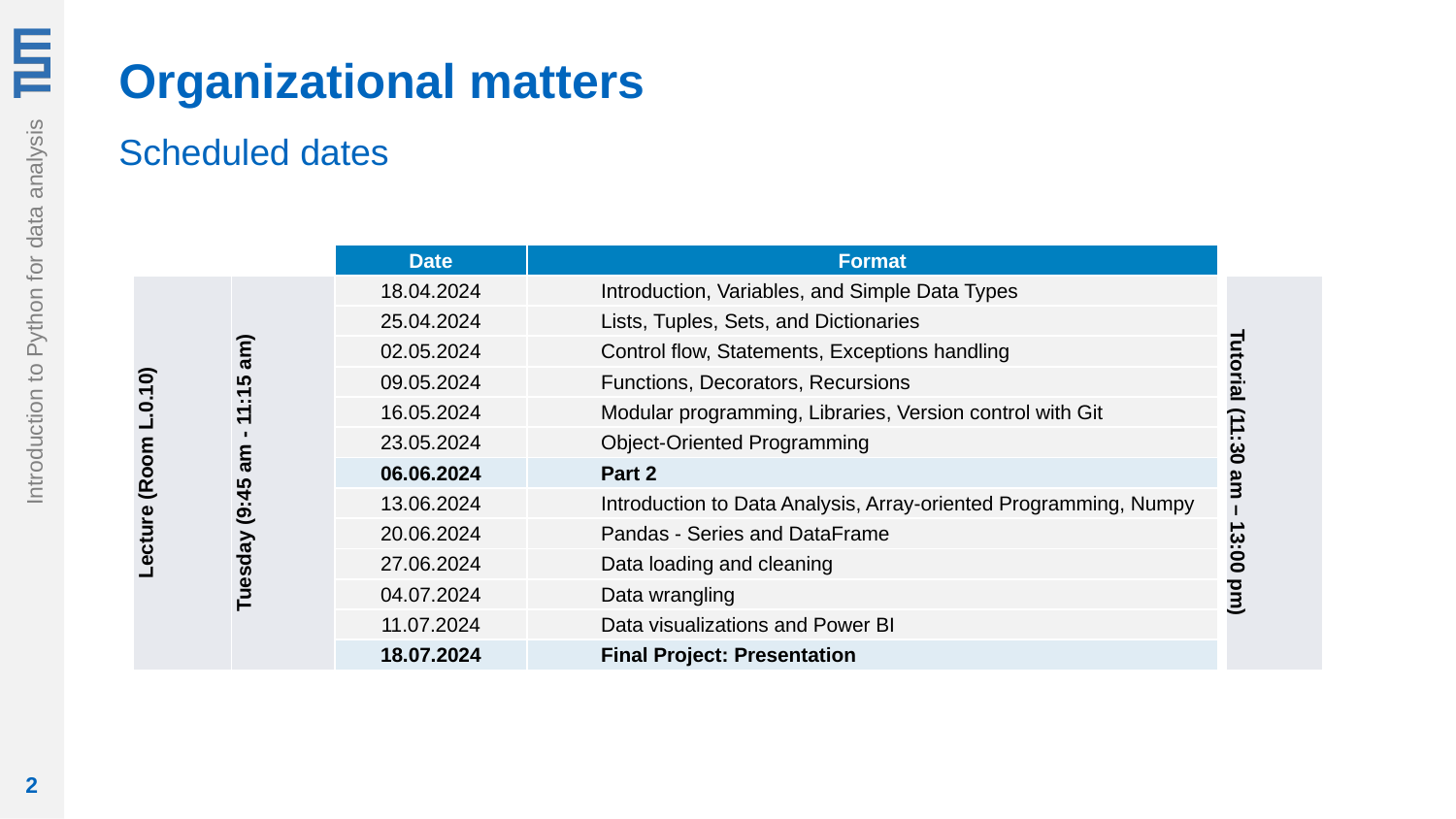

Organizational matters
Scheduled dates
|  |  | Date | Format |  |  |
| --- | --- | --- | --- | --- | --- |
| Lecture (Room L.0.10) | Tuesday (9:45 am - 11:15 am) | 18.04.2024 | Introduction, Variables, and Simple Data Types |  | Tutorial (11:30 am – 13:00 pm) |
|  |  | 25.04.2024 | Lists, Tuples, Sets, and Dictionaries |  |  |
|  |  | 02.05.2024 | Control flow, Statements, Exceptions handling |  |  |
|  |  | 09.05.2024 | Functions, Decorators, Recursions |  |  |
|  |  | 16.05.2024 | Modular programming, Libraries, Version control with Git |  |  |
|  |  | 23.05.2024 | Object-Oriented Programming |  |  |
|  |  | 06.06.2024 | Part 2 |  |  |
|  |  | 13.06.2024 | Introduction to Data Analysis, Array-oriented Programming, Numpy |  |  |
|  |  | 20.06.2024 | Pandas - Series and DataFrame |  |  |
|  |  | 27.06.2024 | Data loading and cleaning |  |  |
|  |  | 04.07.2024 | Data wrangling |  |  |
|  |  | 11.07.2024 | Data visualizations and Power BI |  |  |
|  |  | 18.07.2024 | Final Project: Presentation |  |  |
2